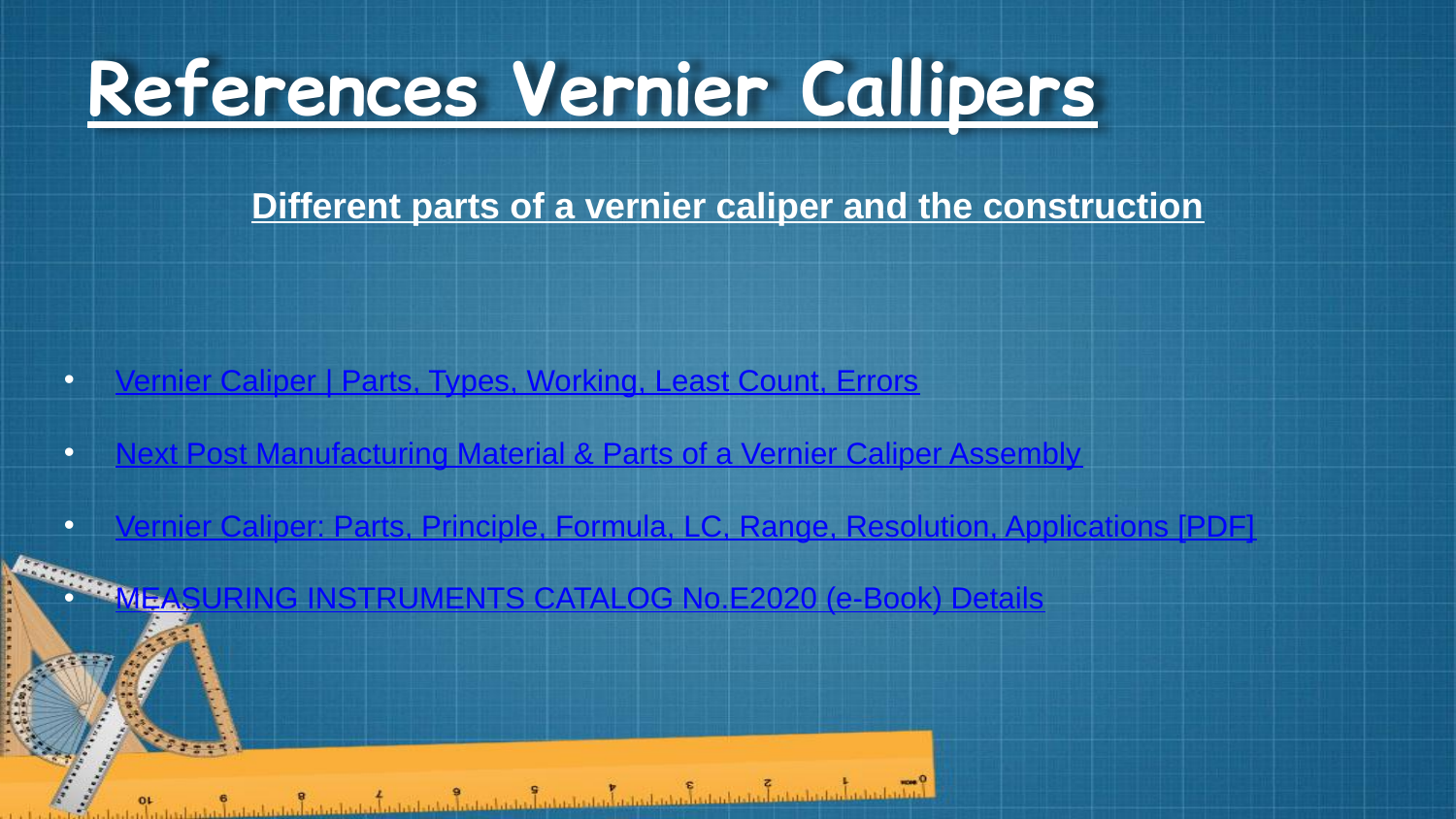

# References Vernier Callipers
Different parts of a vernier caliper and the construction

Vernier Caliper | Parts, Types, Working, Least Count, Errors
Next Post Manufacturing Material & Parts of a Vernier Caliper Assembly
Vernier Caliper: Parts, Principle, Formula, LC, Range, Resolution, Applications [PDF]
MEASURING INSTRUMENTS CATALOG No.E2020 (e-Book) Details